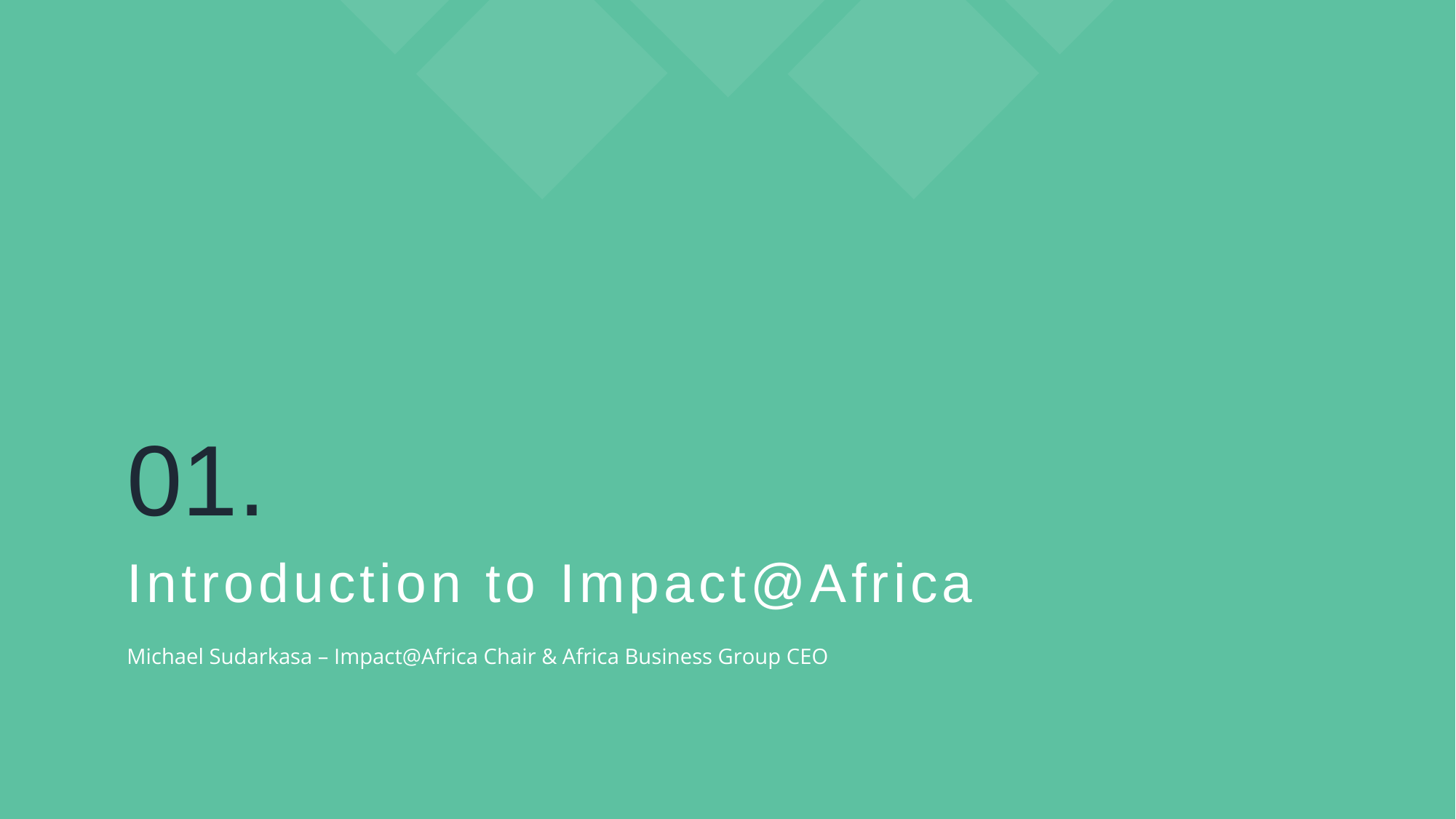

01.
Introduction to Impact@Africa
Michael Sudarkasa – Impact@Africa Chair & Africa Business Group CEO